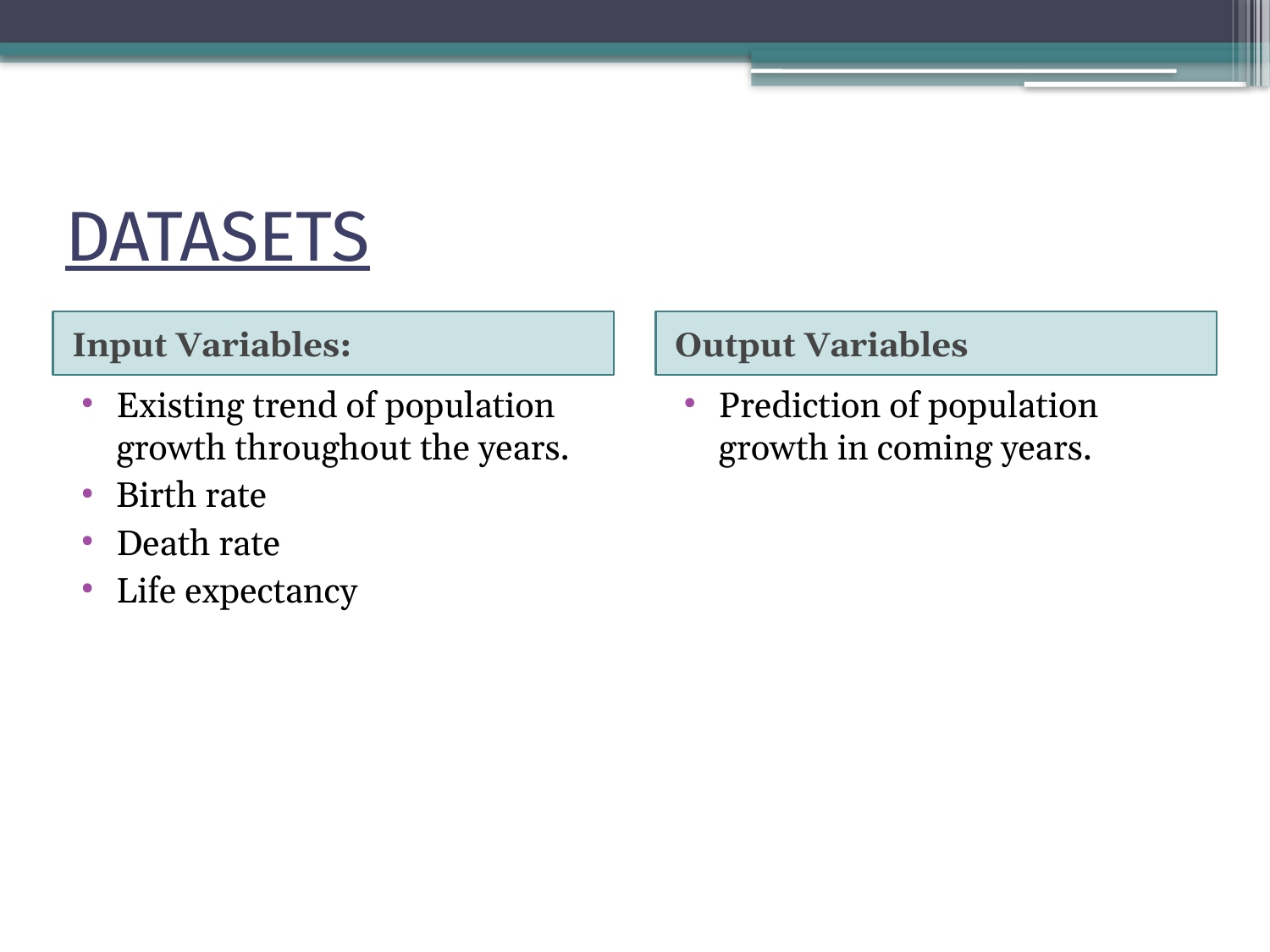

# DATASETS
Input Variables:
Output Variables
Existing trend of population growth throughout the years.
Birth rate
Death rate
Life expectancy

Prediction of population growth in coming years.